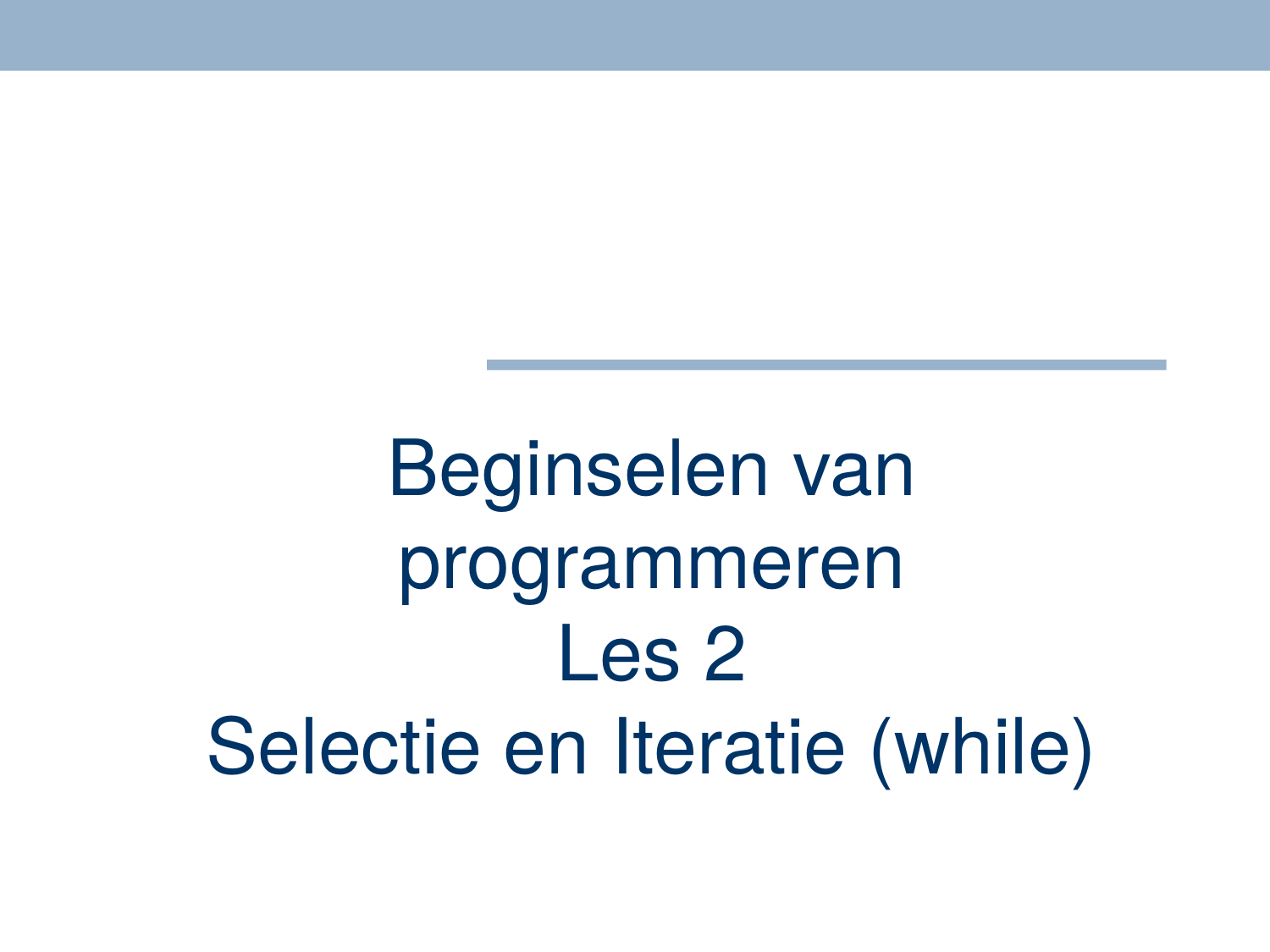

# Beginselen van programmeren Les 2 Selectie en Iteratie (while)